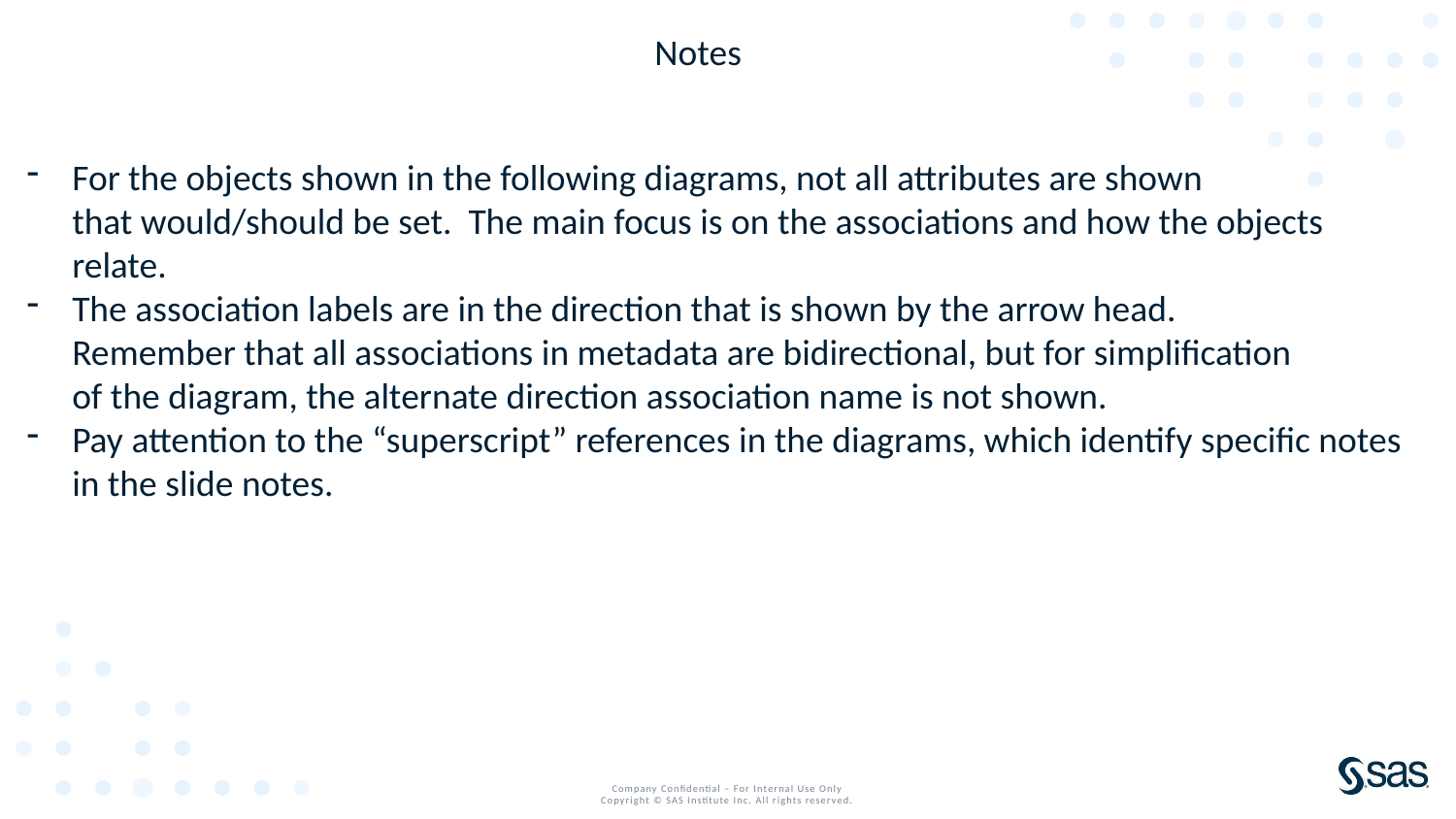

Notes
For the objects shown in the following diagrams, not all attributes are shown
that would/should be set.  The main focus is on the associations and how the objects
relate.
The association labels are in the direction that is shown by the arrow head.
Remember that all associations in metadata are bidirectional, but for simplification
of the diagram, the alternate direction association name is not shown.
Pay attention to the “superscript” references in the diagrams, which identify specific notes
in the slide notes.